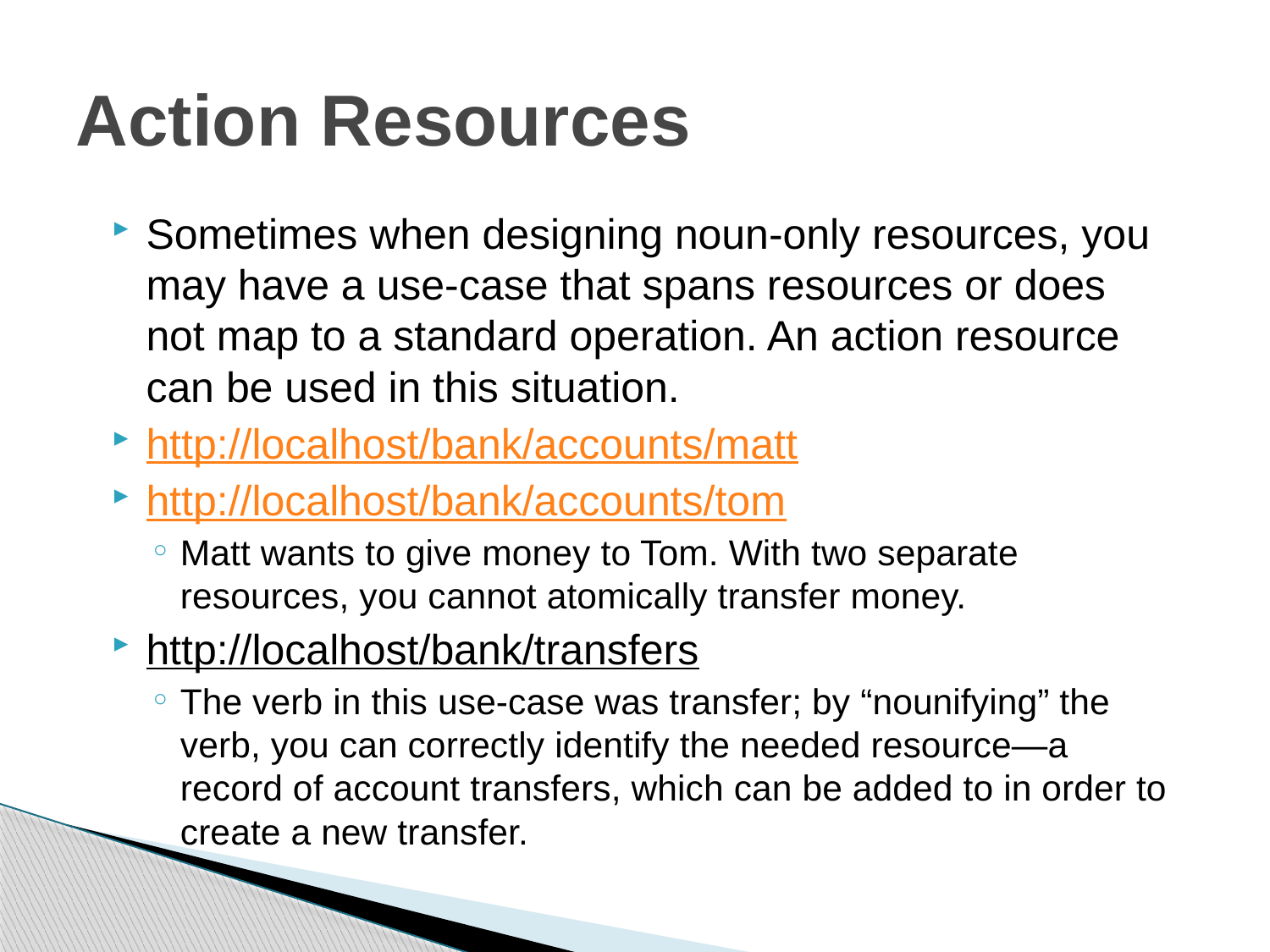

# Action Resources
Sometimes when designing noun-only resources, you may have a use-case that spans resources or does not map to a standard operation. An action resource can be used in this situation.
http://localhost/bank/accounts/matt
http://localhost/bank/accounts/tom
Matt wants to give money to Tom. With two separate resources, you cannot atomically transfer money.
http://localhost/bank/transfers
The verb in this use-case was transfer; by “nounifying” the verb, you can correctly identify the needed resource—a record of account transfers, which can be added to in order to create a new transfer.